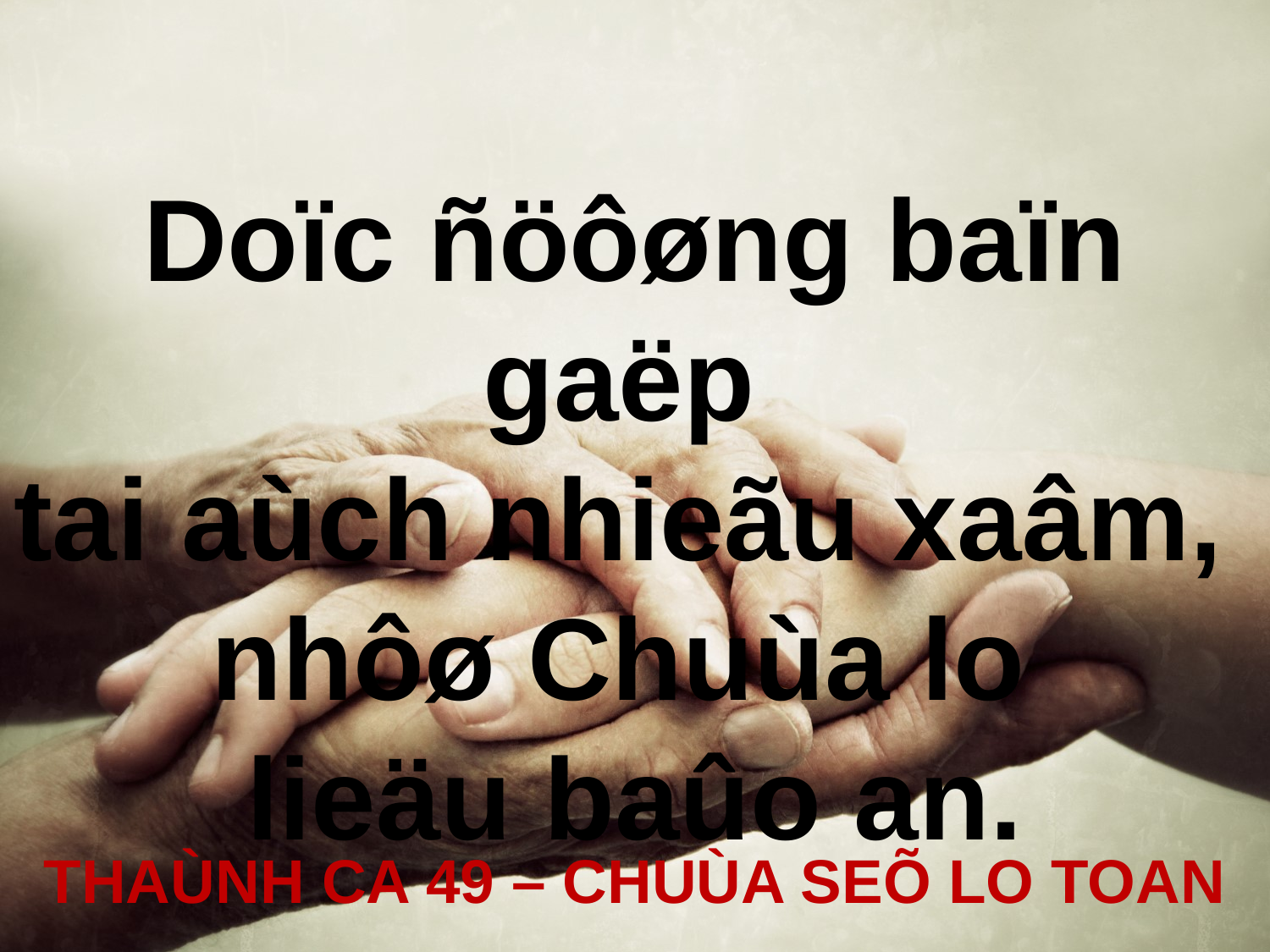

Doïc ñöôøng baïn gaëp
tai aùch nhieãu xaâm,
nhôø Chuùa lo
lieäu baûo an.
THAÙNH CA 49 – CHUÙA SEÕ LO TOAN